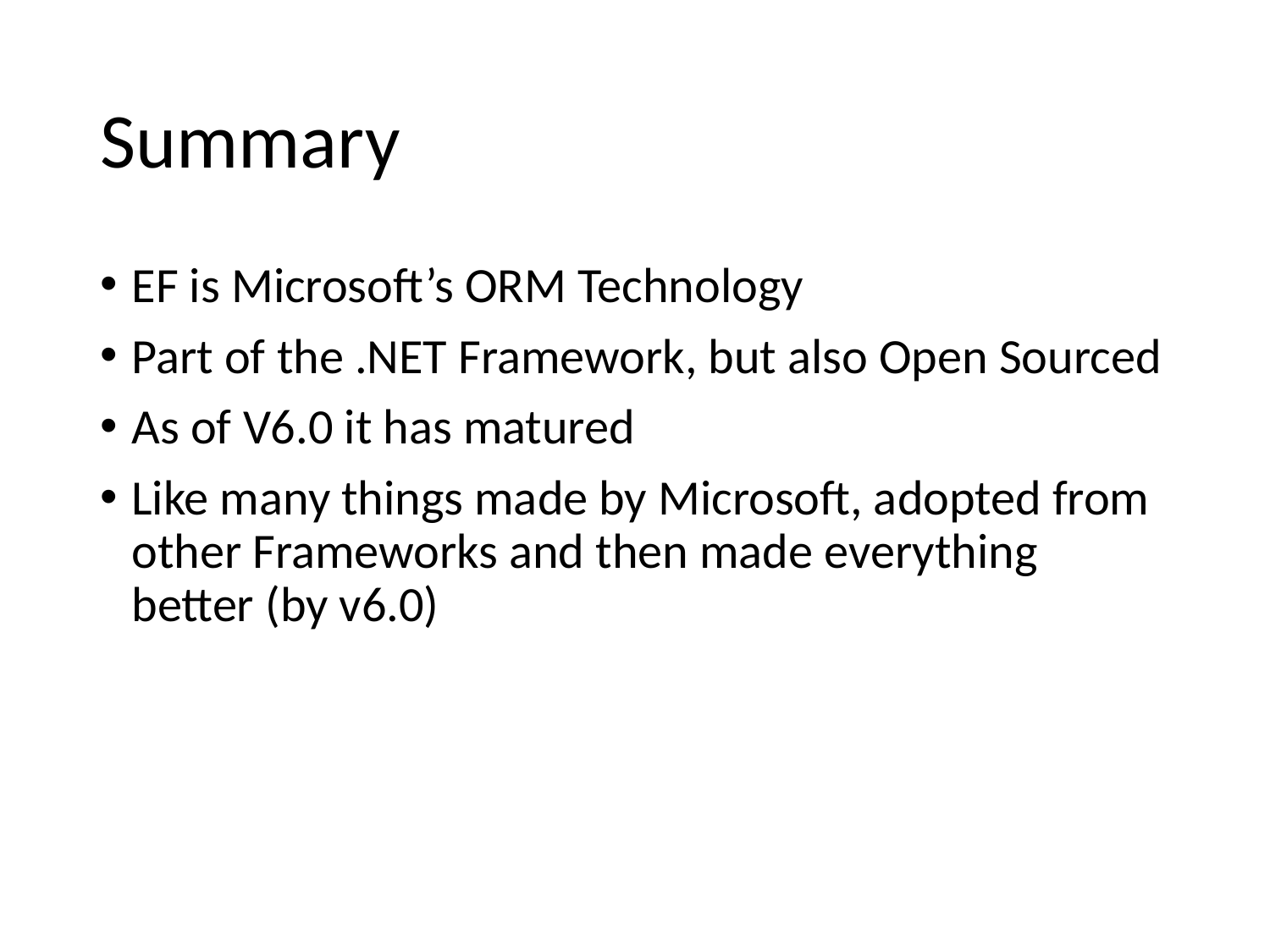

# Summary
EF is Microsoft’s ORM Technology
Part of the .NET Framework, but also Open Sourced
As of V6.0 it has matured
Like many things made by Microsoft, adopted from other Frameworks and then made everything better (by v6.0)